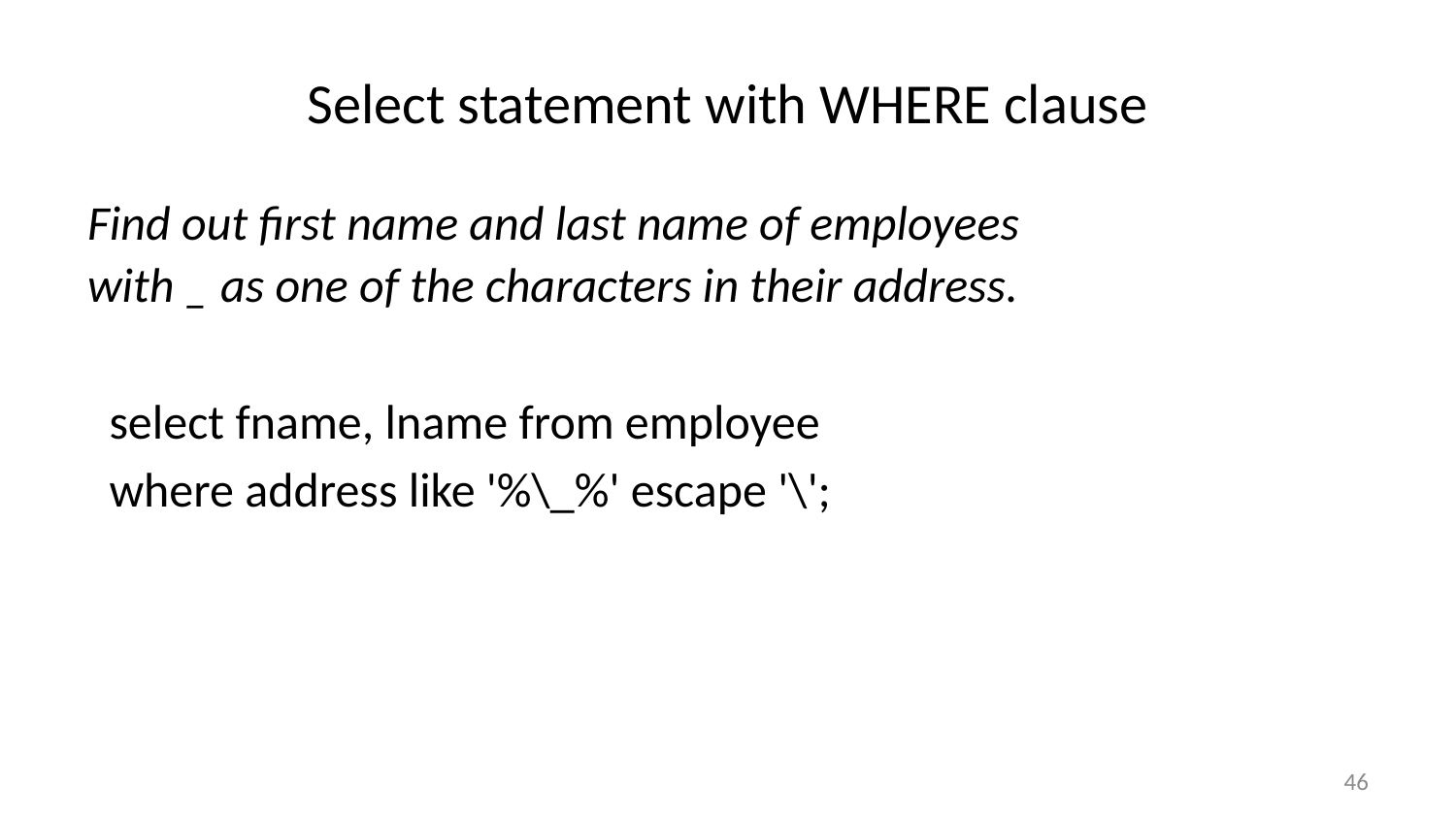

# Select statement with WHERE clause
Find out first name and last name of employees
with _ as one of the characters in their address.

select fname, lname from employee
where address like '%\_%' escape '\';
46